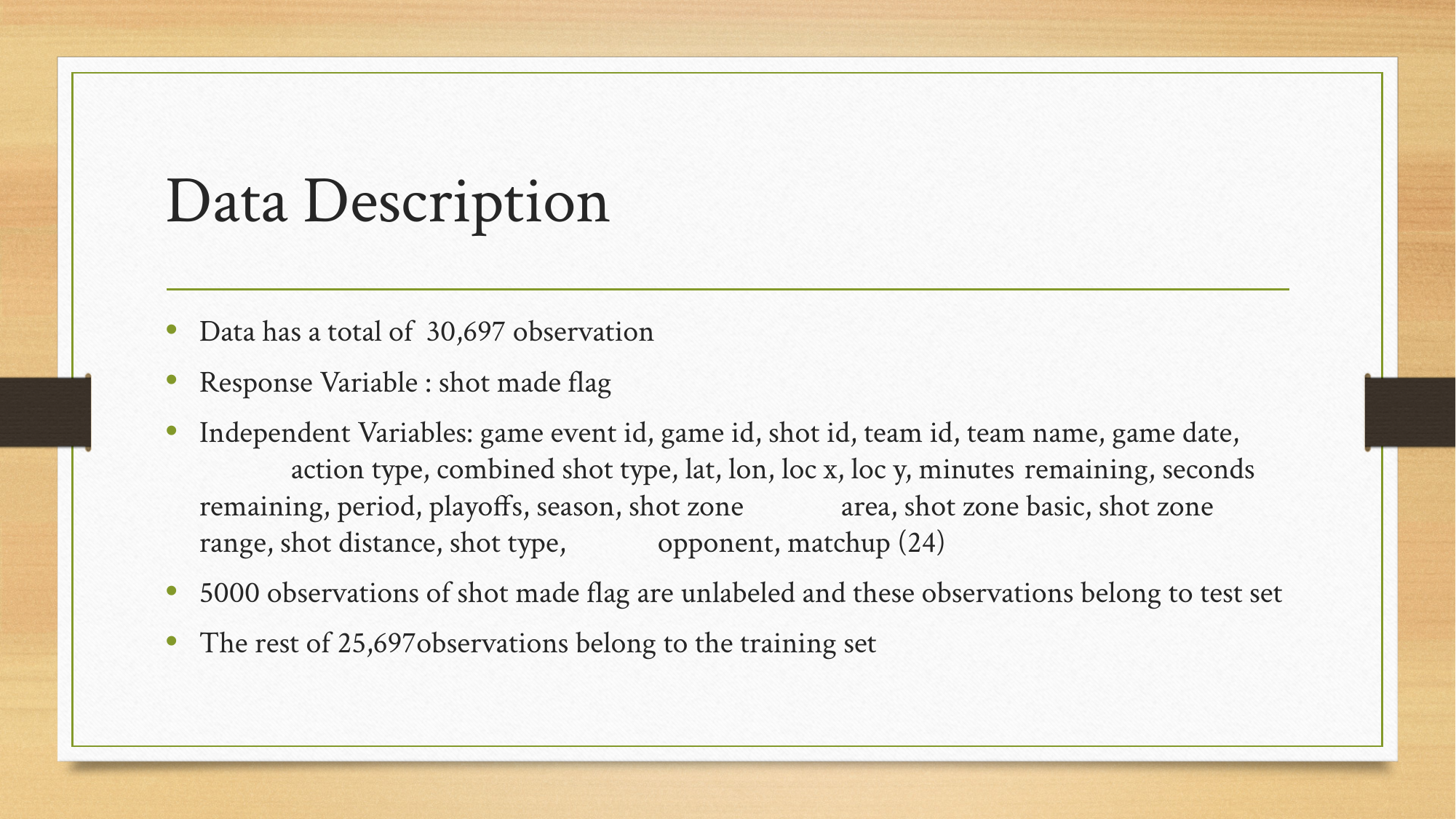

# Data Description
Data has a total of  30,697 observation
Response Variable : shot made flag
Independent Variables: game event id, game id, shot id, team id, team name, game date, 							action type, combined shot type, lat, lon, loc x, loc y, minutes 							remaining, seconds remaining, period, playoffs, season, shot zone 						area, shot zone basic, shot zone range, shot distance, shot type, 							opponent, matchup (24)
5000 observations of shot made flag are unlabeled and these observations belong to test set
The rest of 25,697observations belong to the training set